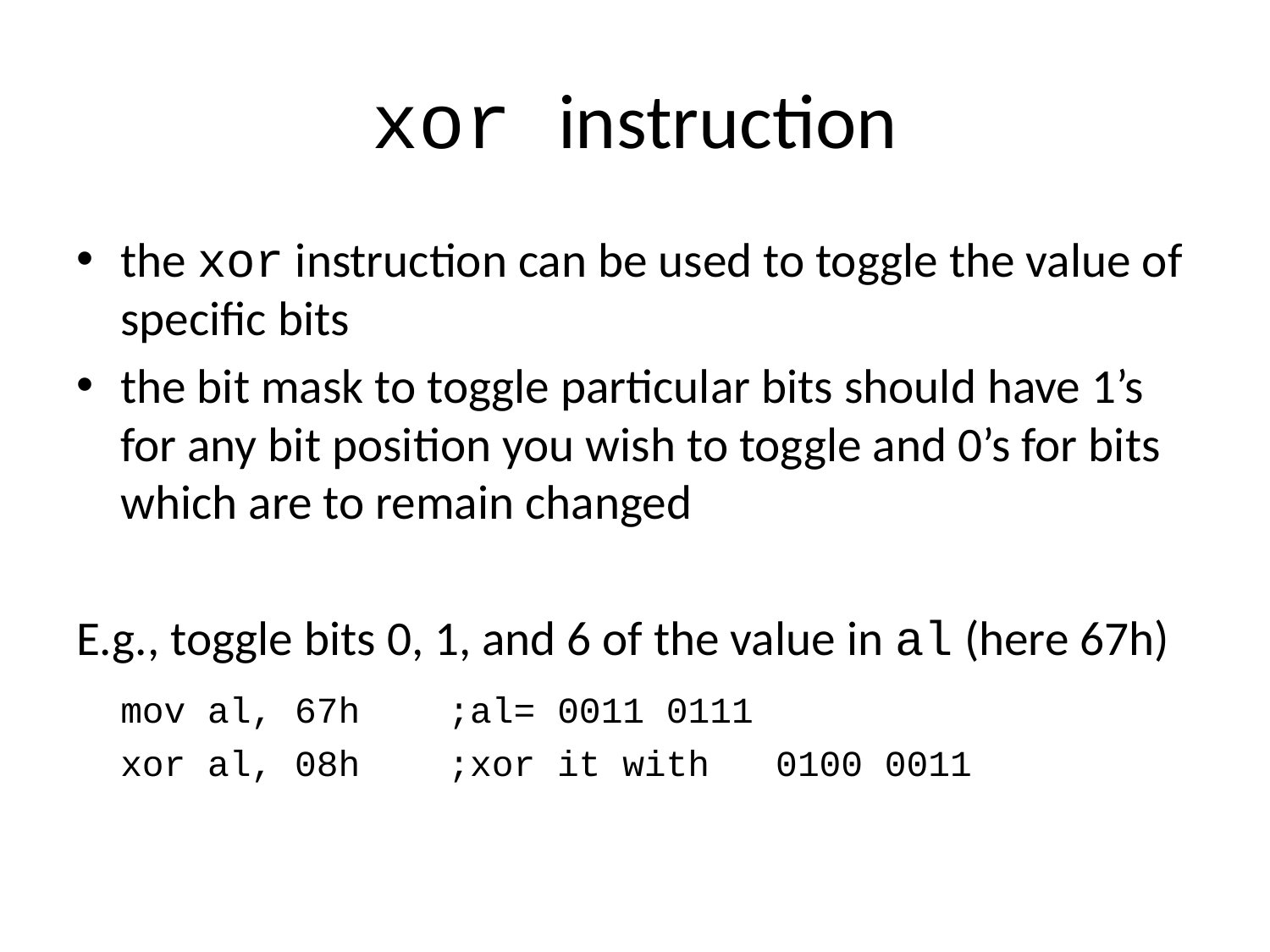

# xor instruction
the xor instruction can be used to toggle the value of specific bits
the bit mask to toggle particular bits should have 1’s for any bit position you wish to toggle and 0’s for bits which are to remain changed

E.g., toggle bits 0, 1, and 6 of the value in al (here 67h)
	mov al, 67h	;al=			0011 0111
	xor al, 08h	;xor it with	0100 0011
				;al is 34h		0111 0100